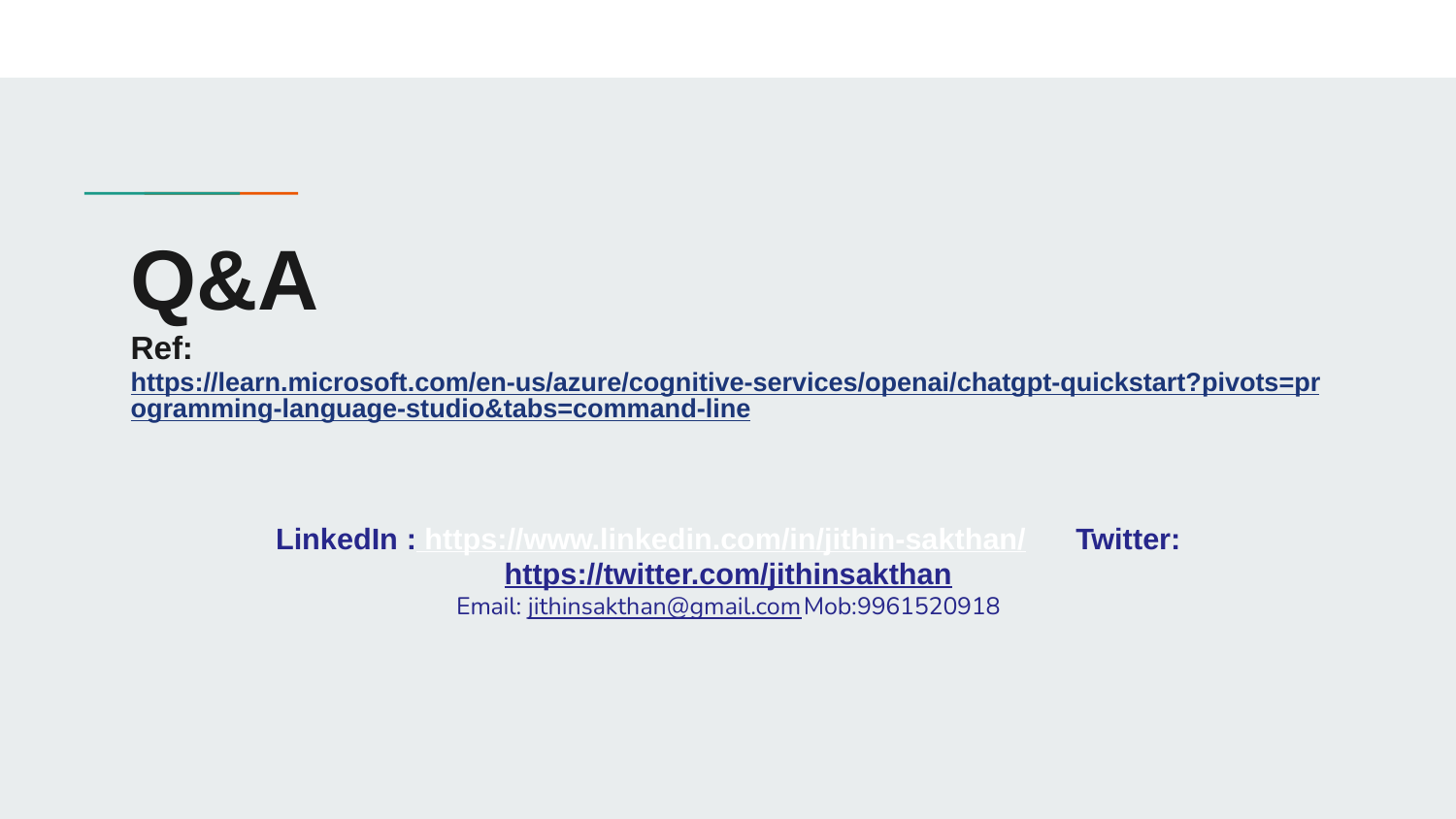

# Q&A
Ref:https://learn.microsoft.com/en-us/azure/cognitive-services/openai/chatgpt-quickstart?pivots=programming-language-studio&tabs=command-line
LinkedIn : https://www.linkedin.com/in/jithin-sakthan/      Twitter:https://twitter.com/jithinsakthan
Email: jithinsakthan@gmail.com Mob:9961520918